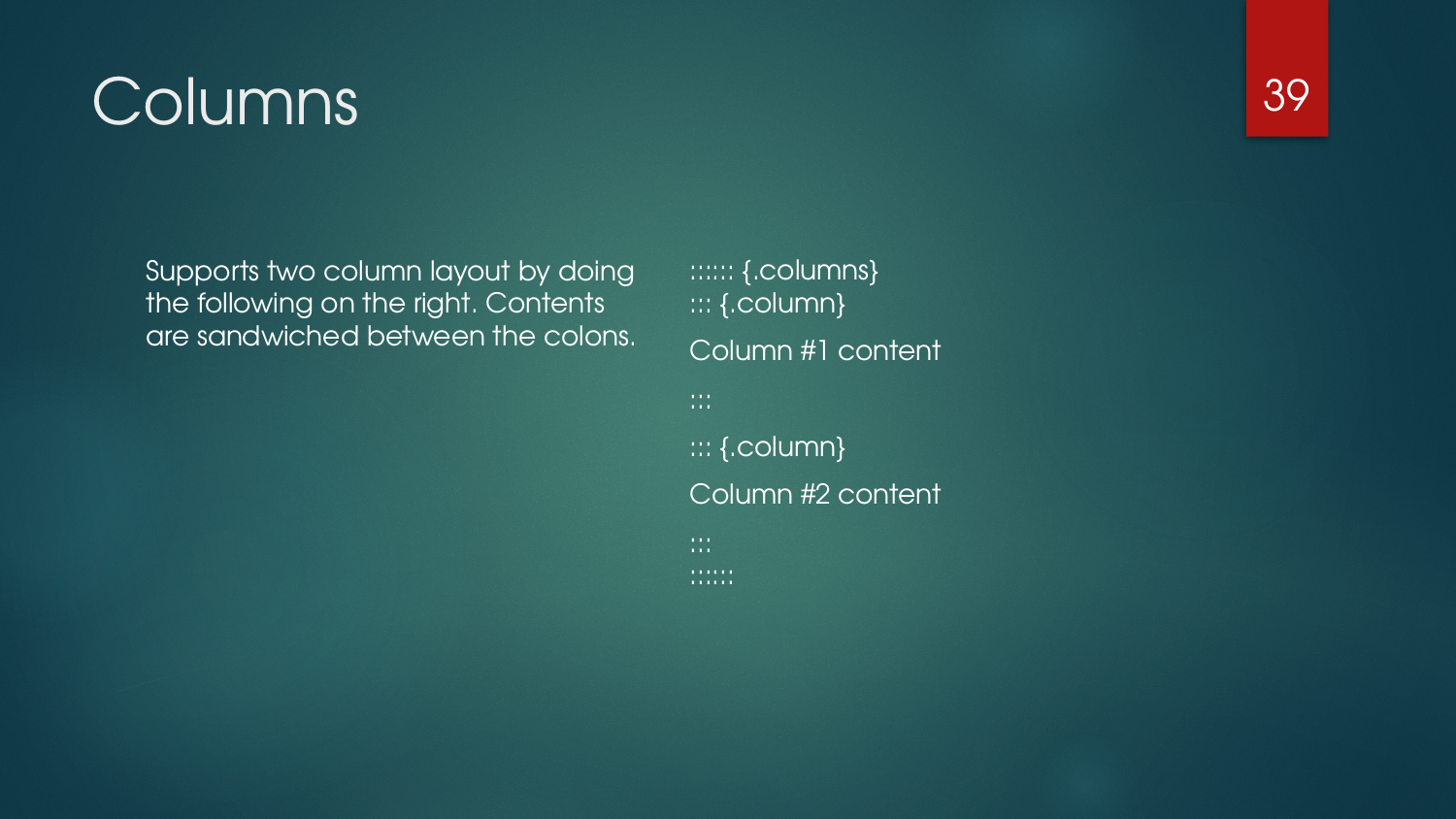

39
# Columns
:::::: {.columns}
::: {.column}
Column #1 content
:::
::: {.column}
Column #2 content
:::
::::::
Supports two column layout by doing the following on the right. Contents are sandwiched between the colons.